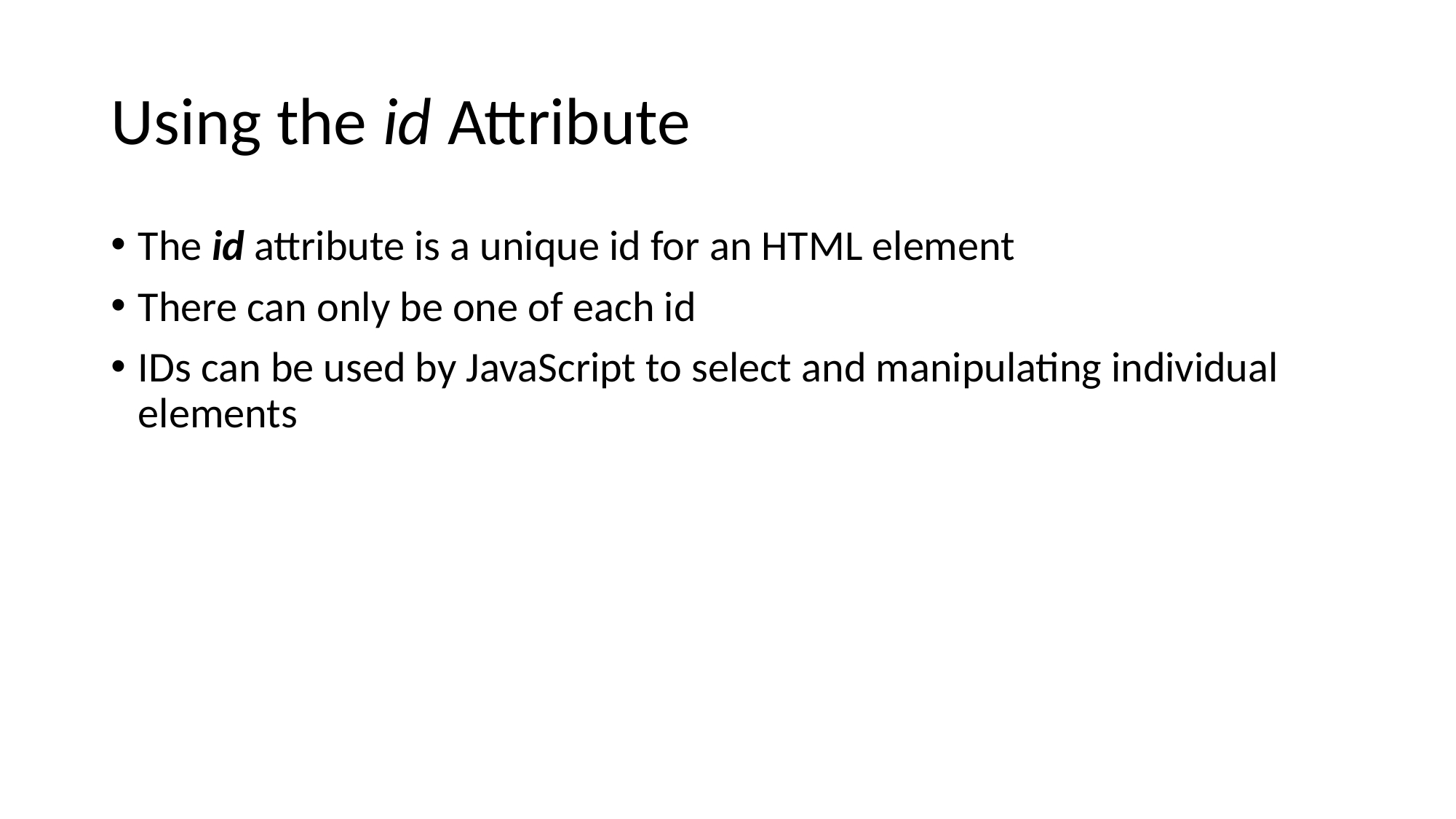

# Using the id Attribute
The id attribute is a unique id for an HTML element
There can only be one of each id
IDs can be used by JavaScript to select and manipulating individual elements